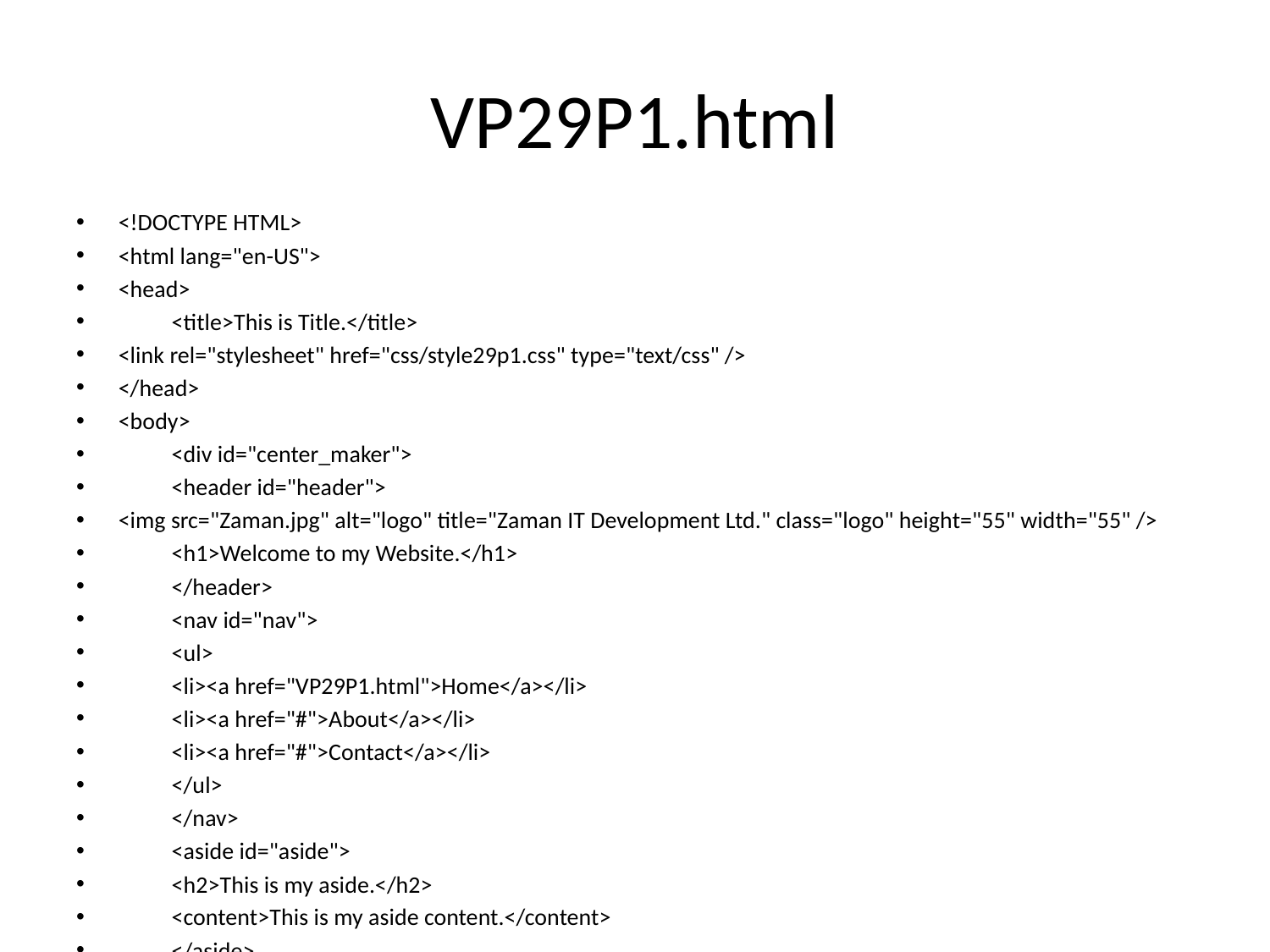

# VP29P1.html
<!DOCTYPE HTML>
<html lang="en-US">
<head>
	<title>This is Title.</title>
<link rel="stylesheet" href="css/style29p1.css" type="text/css" />
</head>
<body>
	<div id="center_maker">
		<header id="header">
<img src="Zaman.jpg" alt="logo" title="Zaman IT Development Ltd." class="logo" height="55" width="55" />
			<h1>Welcome to my Website.</h1>
		</header>
		<nav id="nav">
			<ul>
			<li><a href="VP29P1.html">Home</a></li>
			<li><a href="#">About</a></li>
			<li><a href="#">Contact</a></li>
			</ul>
		</nav>
		<aside id="aside">
			<h2>This is my aside.</h2>
			<content>This is my aside content.</content>
		</aside>